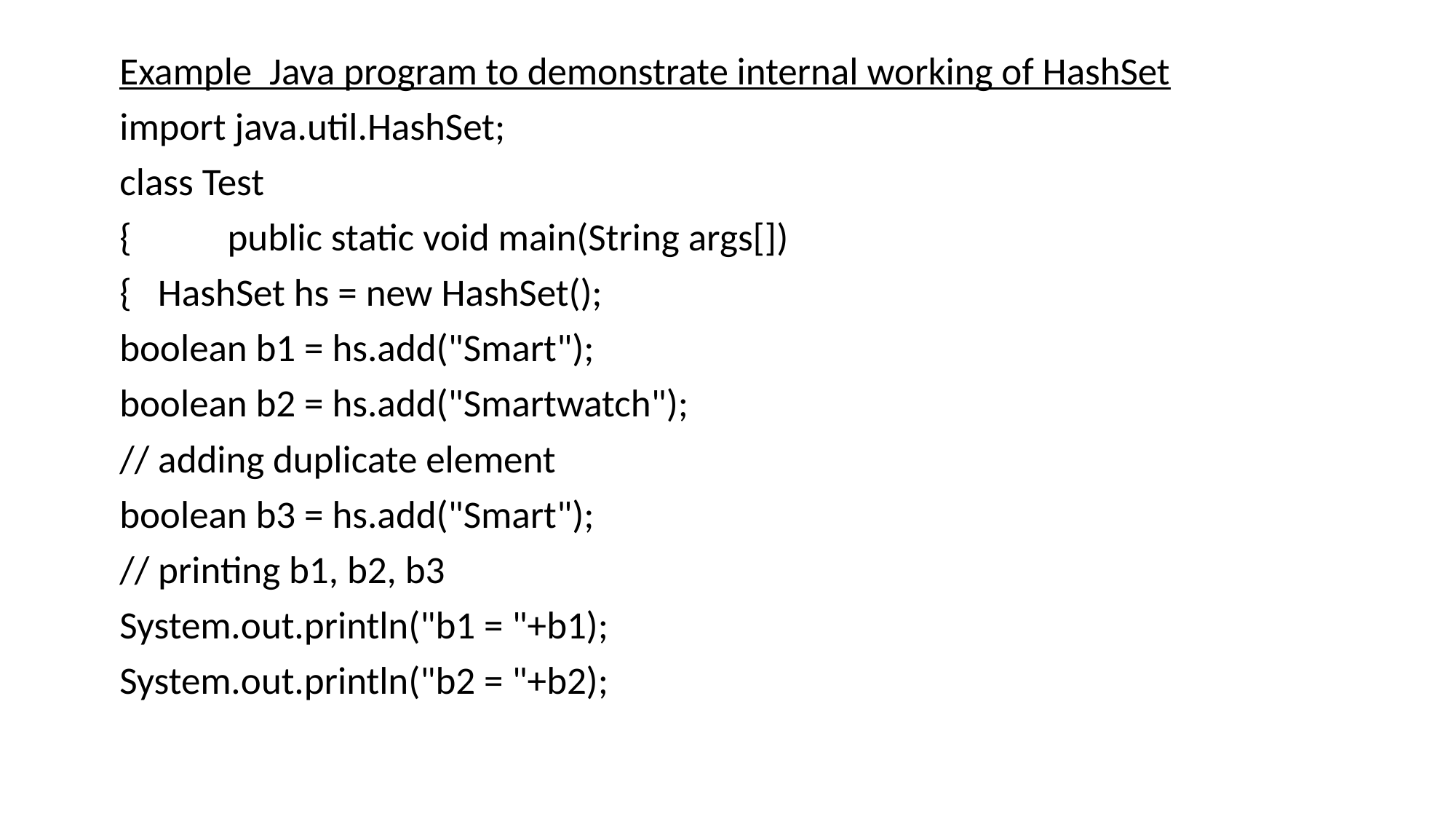

Example  Java program to demonstrate internal working of HashSet
import java.util.HashSet;
class Test
{	 public static void main(String args[])
	{   HashSet hs = new HashSet();
		boolean b1 = hs.add("Smart");
		boolean b2 = hs.add("Smartwatch");
// adding duplicate element
		boolean b3 = hs.add("Smart");
// printing b1, b2, b3
		System.out.println("b1 = "+b1);
		System.out.println("b2 = "+b2);